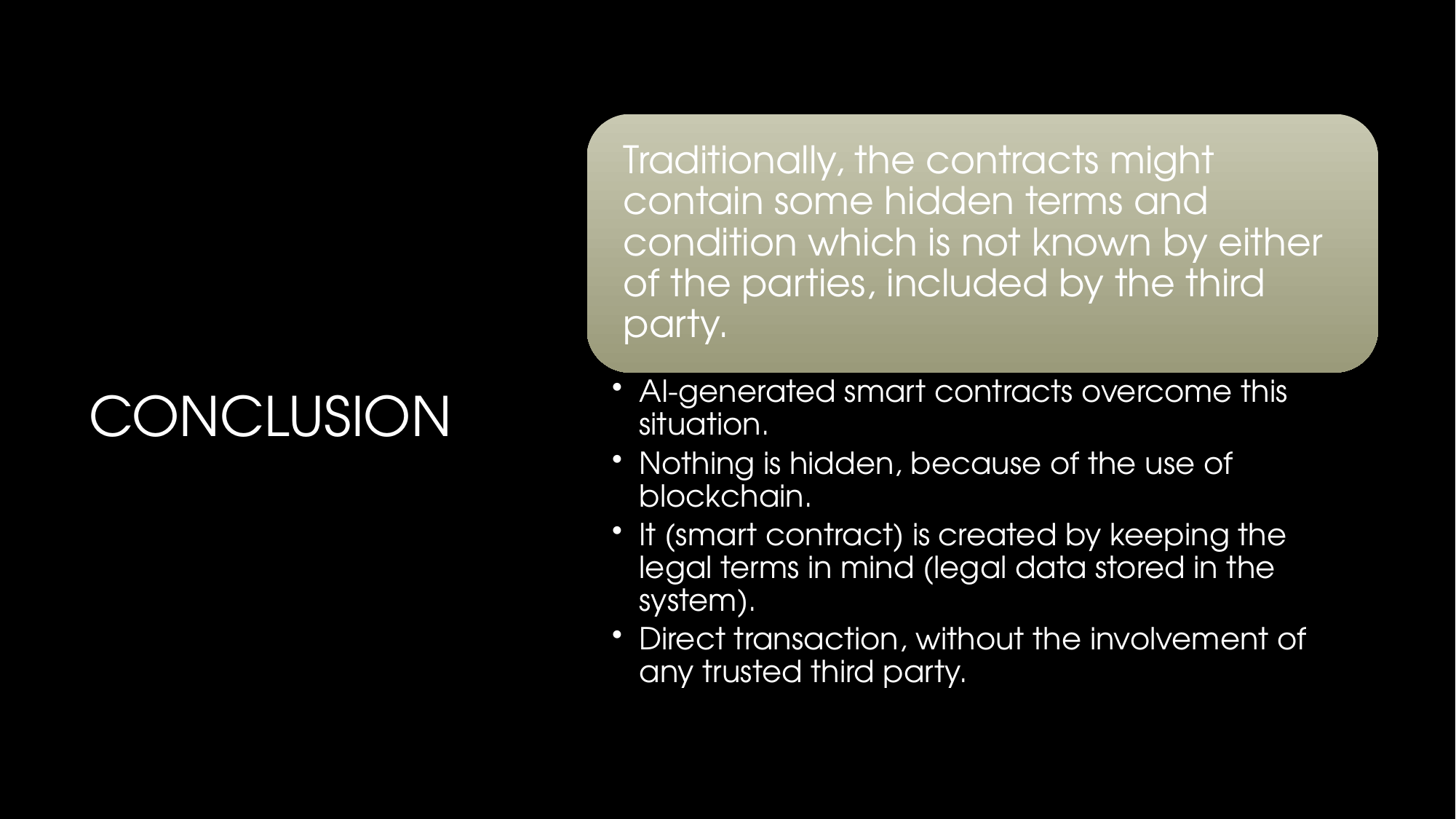

Traditionally, the contracts might contain some hidden terms and condition which is not known by either of the parties, included by the third party.
AI-generated smart contracts overcome this situation.
Nothing is hidden, because of the use of blockchain.
It (smart contract) is created by keeping the legal terms in mind (legal data stored in the system).
Direct transaction, without the involvement of any trusted third party.
# Conclusion